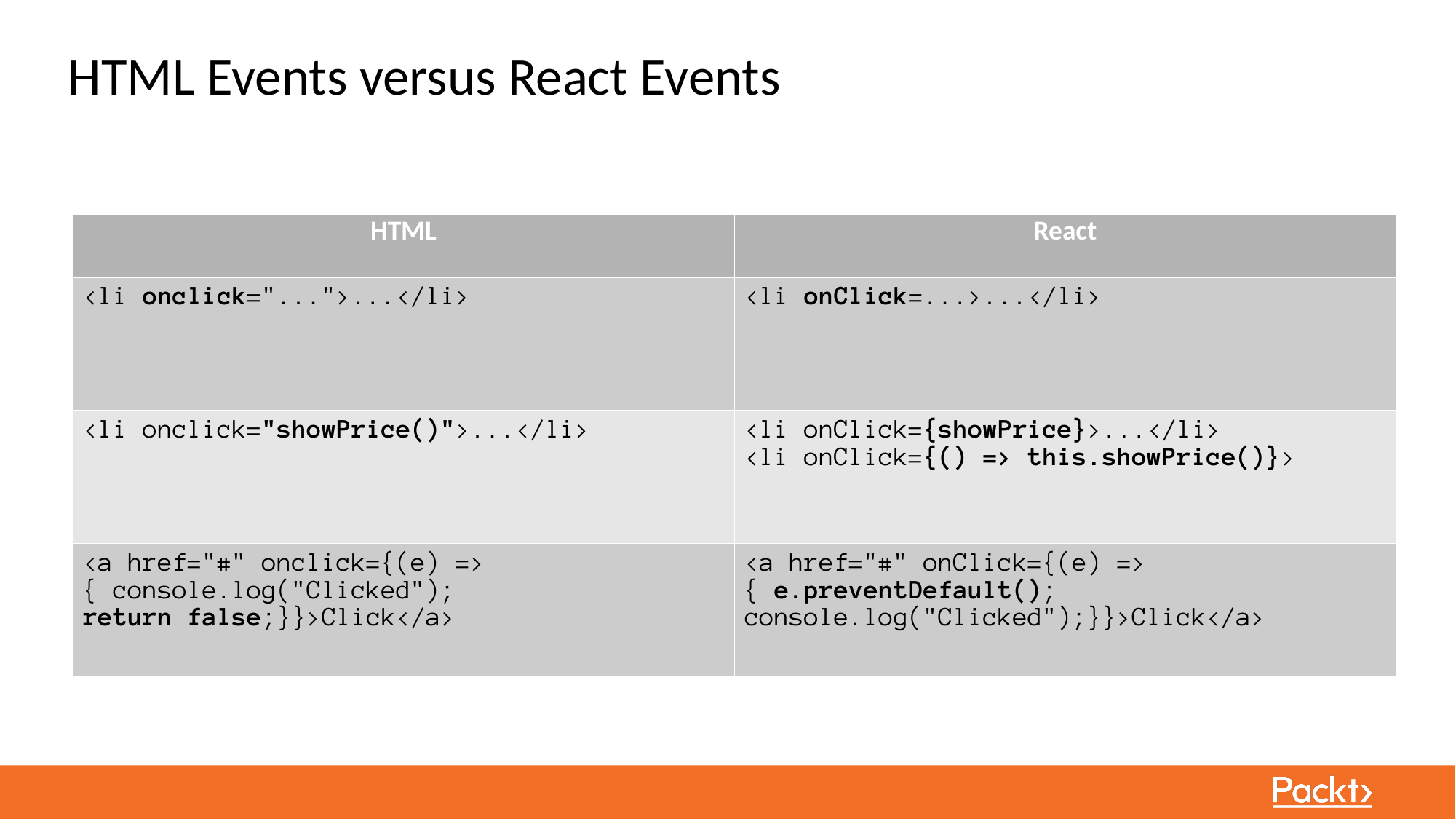

HTML Events versus React Events
| HTML | React |
| --- | --- |
| <li onclick="...">...</li> | <li onClick=...>...</li> |
| <li onclick="showPrice()">...</li> | <li onClick={showPrice}>...</li> <li onClick={() => this.showPrice()}> |
| <a href="#" onclick={(e) => { console.log("Clicked"); return false;}}>Click</a> | <a href="#" onClick={(e) => { e.preventDefault(); console.log("Clicked");}}>Click</a> |